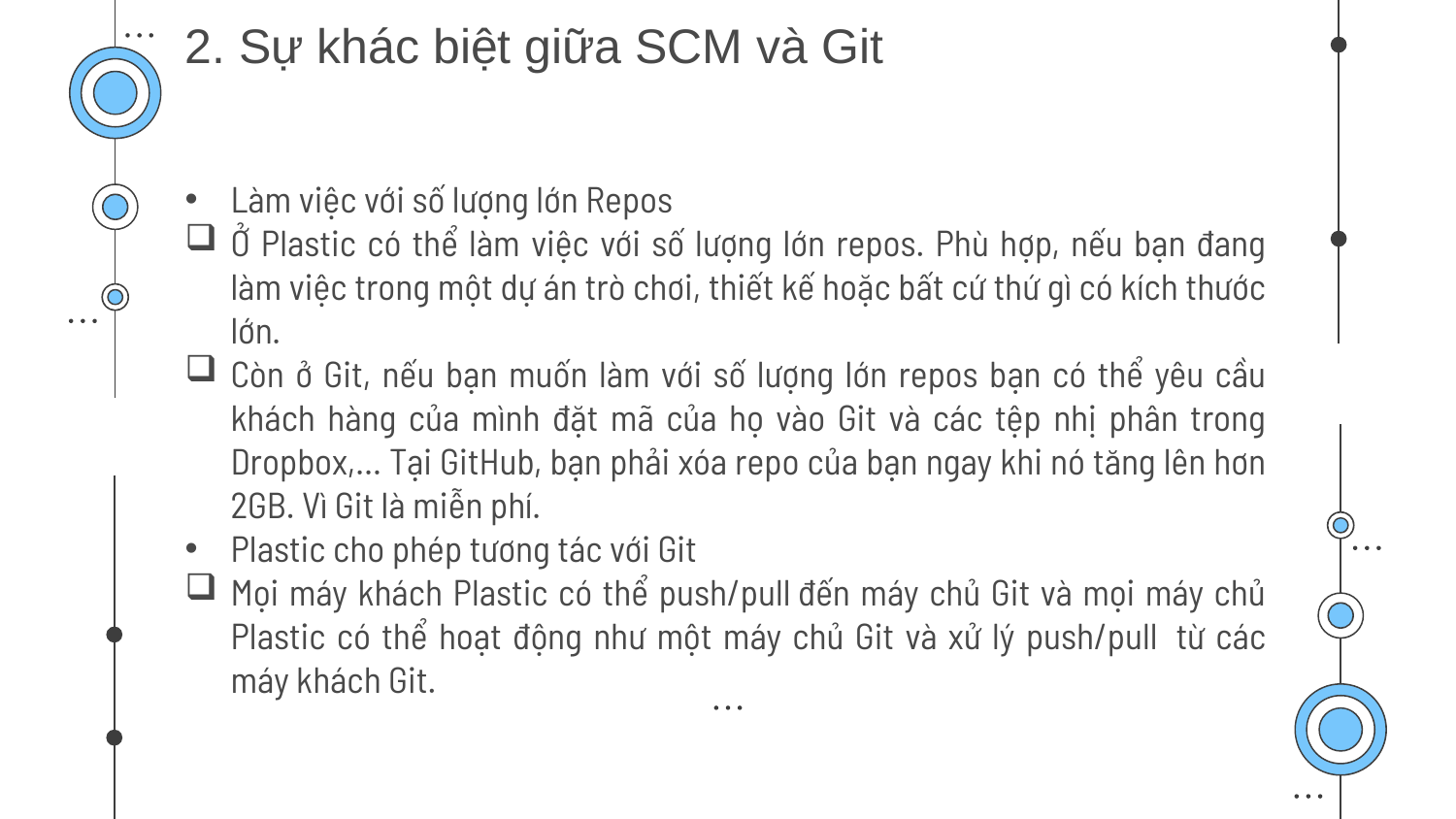

# 2. Sự khác biệt giữa SCM và Git
Làm việc với số lượng lớn Repos
Ở Plastic có thể làm việc với số lượng lớn repos. Phù hợp, nếu bạn đang làm việc trong một dự án trò chơi, thiết kế hoặc bất cứ thứ gì có kích thước lớn.
Còn ở Git, nếu bạn muốn làm với số lượng lớn repos bạn có thể yêu cầu khách hàng của mình đặt mã của họ vào Git và các tệp nhị phân trong Dropbox,… Tại GitHub, bạn phải xóa repo của bạn ngay khi nó tăng lên hơn 2GB. Vì Git là miễn phí.
Plastic cho phép tương tác với Git
Mọi máy khách Plastic có thể push/pull đến máy chủ Git và mọi máy chủ Plastic có thể hoạt động như một máy chủ Git và xử lý push/pull  từ các máy khách Git.